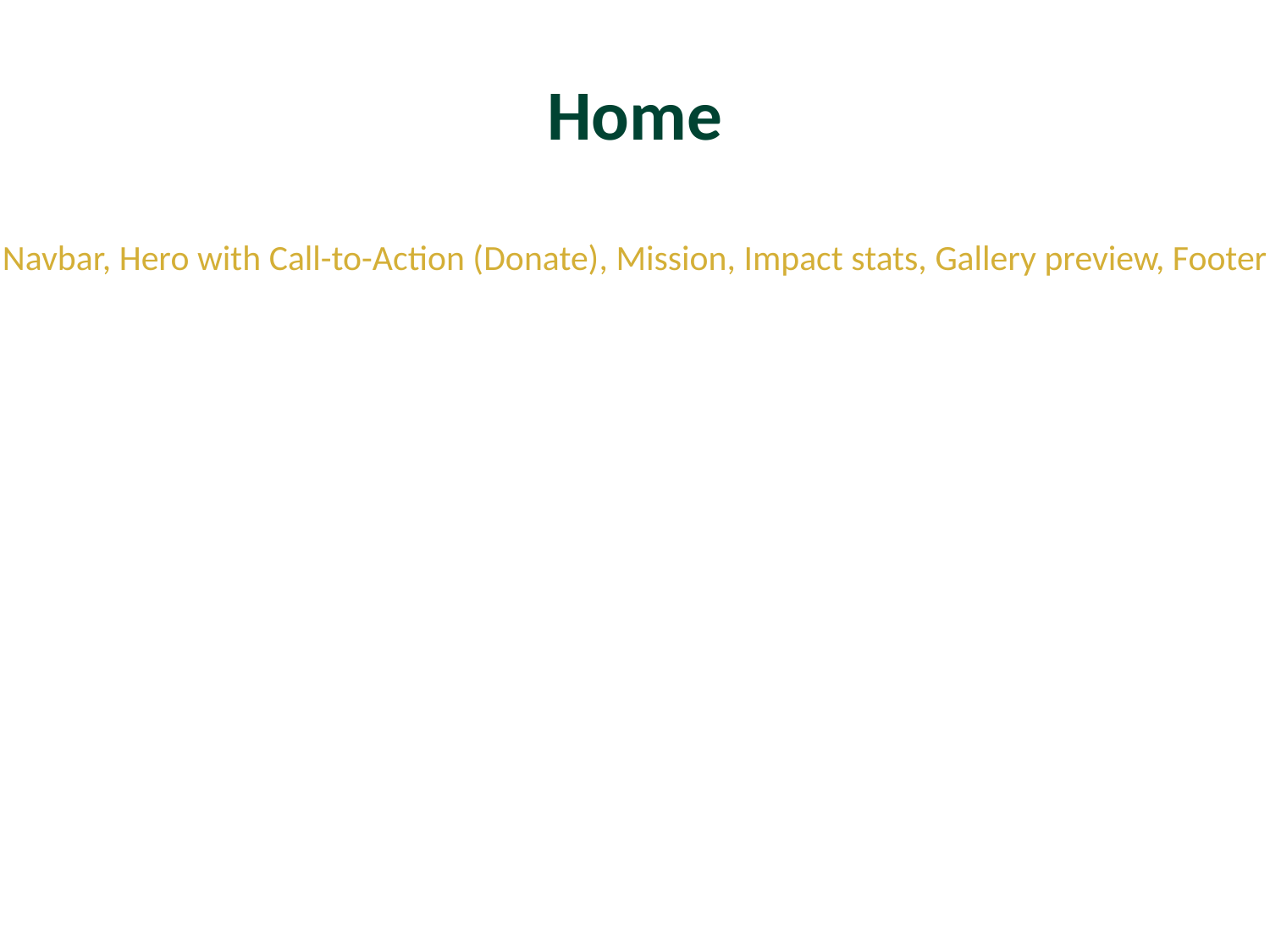

Home
#

Navbar, Hero with Call-to-Action (Donate), Mission, Impact stats, Gallery preview, Footer